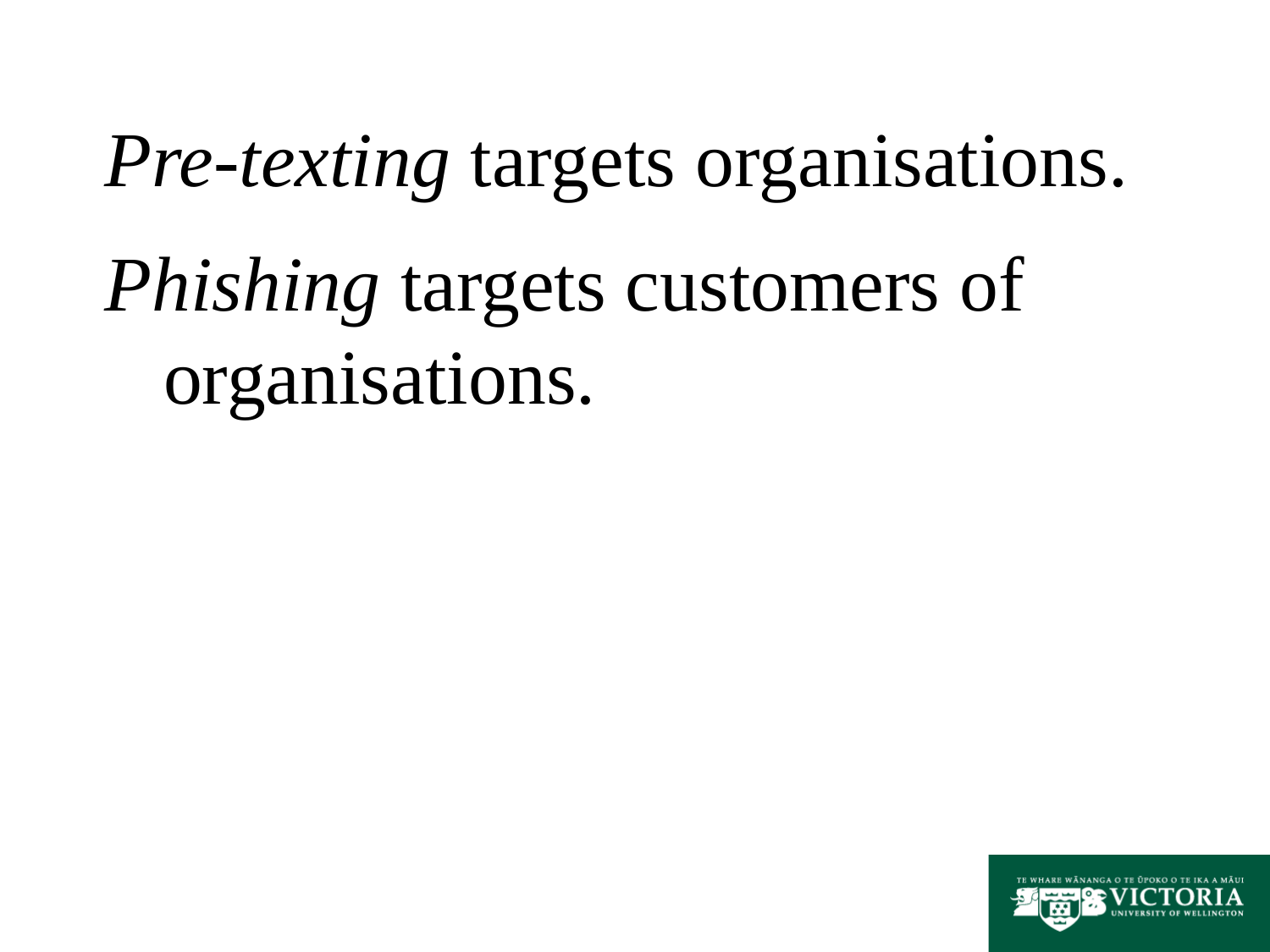

Pre-texting targets organisations.
Phishing targets customers of organisations.